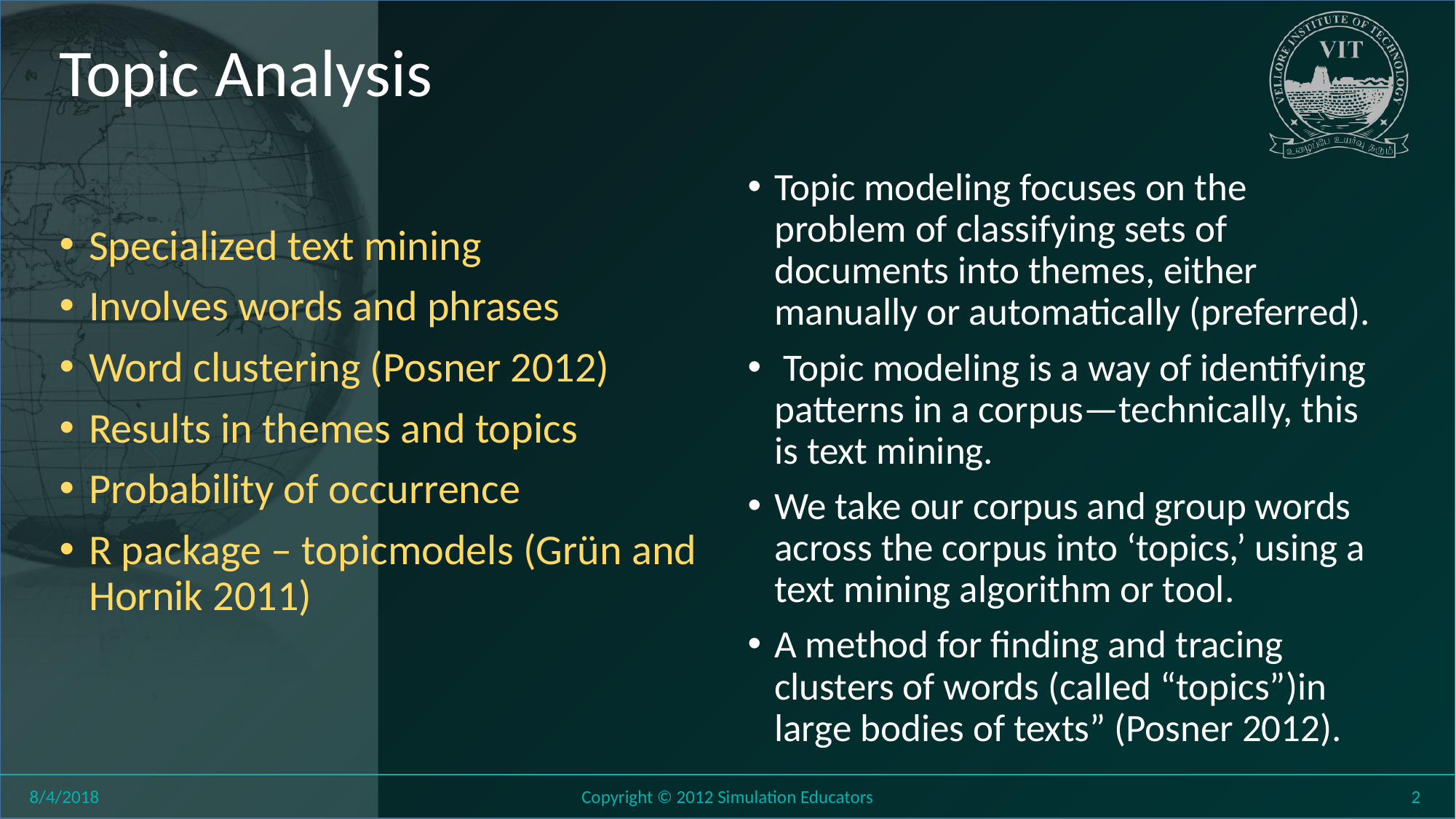

# Topic Analysis
Topic modeling focuses on the problem of classifying sets of documents into themes, either manually or automatically (preferred).
 Topic modeling is a way of identifying patterns in a corpus—technically, this is text mining.
We take our corpus and group words across the corpus into ‘topics,’ using a text mining algorithm or tool.
A method for finding and tracing clusters of words (called “topics”)in large bodies of texts” (Posner 2012).
Specialized text mining
Involves words and phrases
Word clustering (Posner 2012)
Results in themes and topics
Probability of occurrence
R package – topicmodels (Grün and Hornik 2011)
8/4/2018
Copyright © 2012 Simulation Educators
2